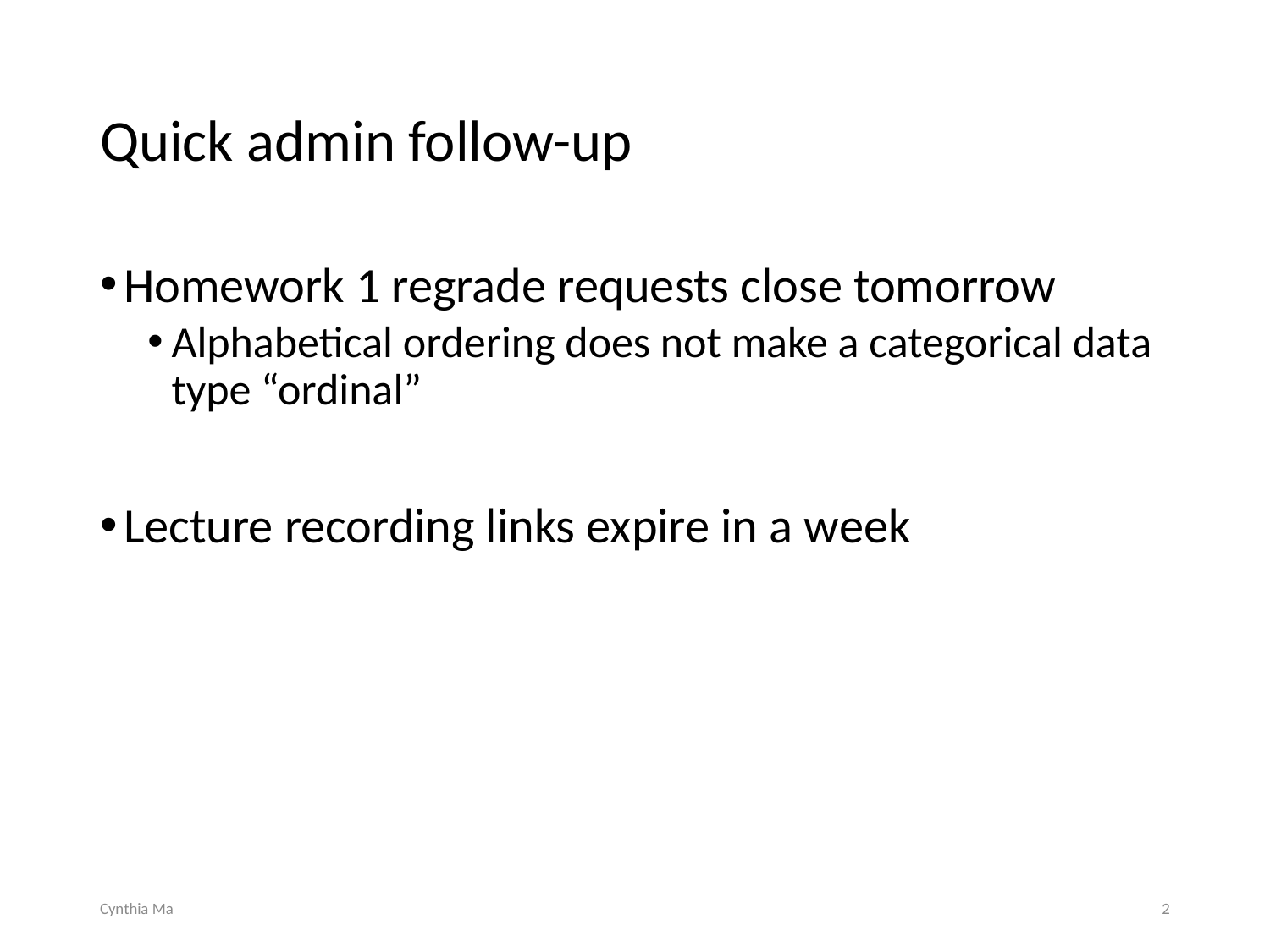

# Quick admin follow-up
Homework 1 regrade requests close tomorrow
Alphabetical ordering does not make a categorical data type “ordinal”

Lecture recording links expire in a week

Cynthia Ma
2